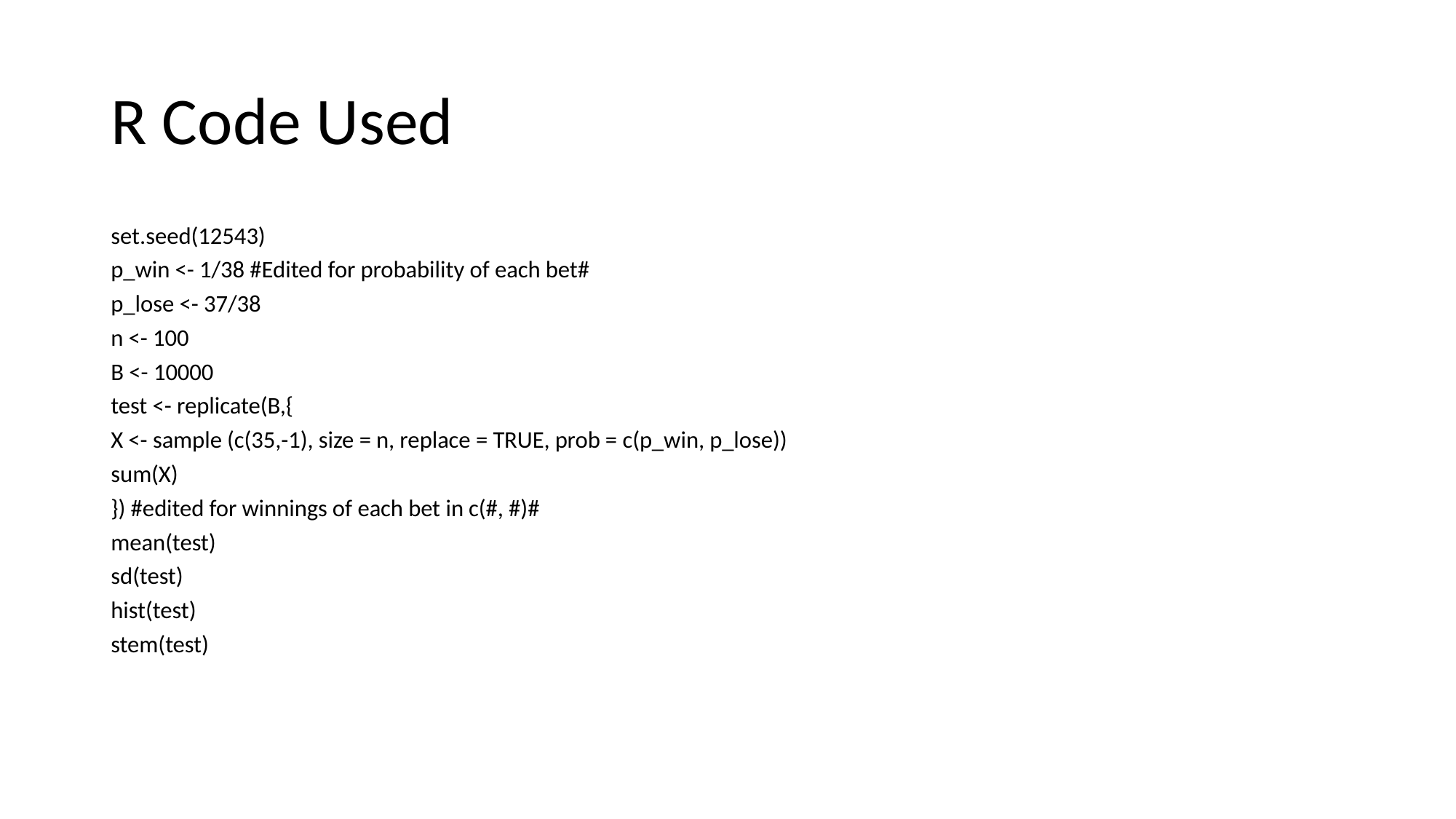

# R Code Used
set.seed(12543)
p_win <- 1/38 #Edited for probability of each bet#
p_lose <- 37/38
n <- 100
B <- 10000
test <- replicate(B,{
X <- sample (c(35,-1), size = n, replace = TRUE, prob = c(p_win, p_lose))
sum(X)
}) #edited for winnings of each bet in c(#, #)#
mean(test)
sd(test)
hist(test)
stem(test)